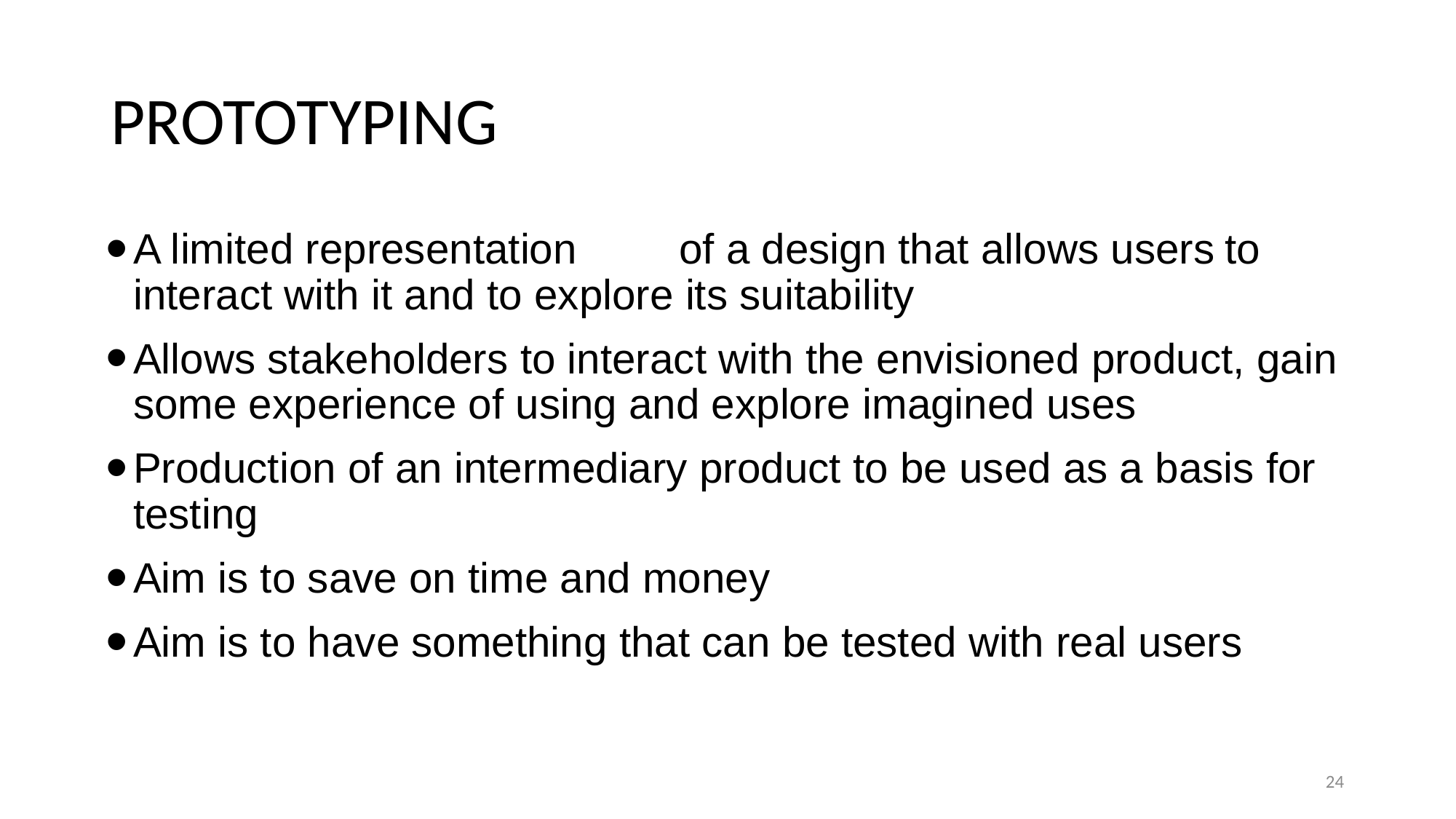

# PROTOTYPING
A limited representation	of a design that allows users	to interact with it and to explore its suitability
Allows stakeholders to interact with the envisioned product, gain some experience of using and explore imagined uses
Production of an intermediary product to be used as a basis for testing
Aim is to save on time and money
Aim is to have something that can be tested with real users
24